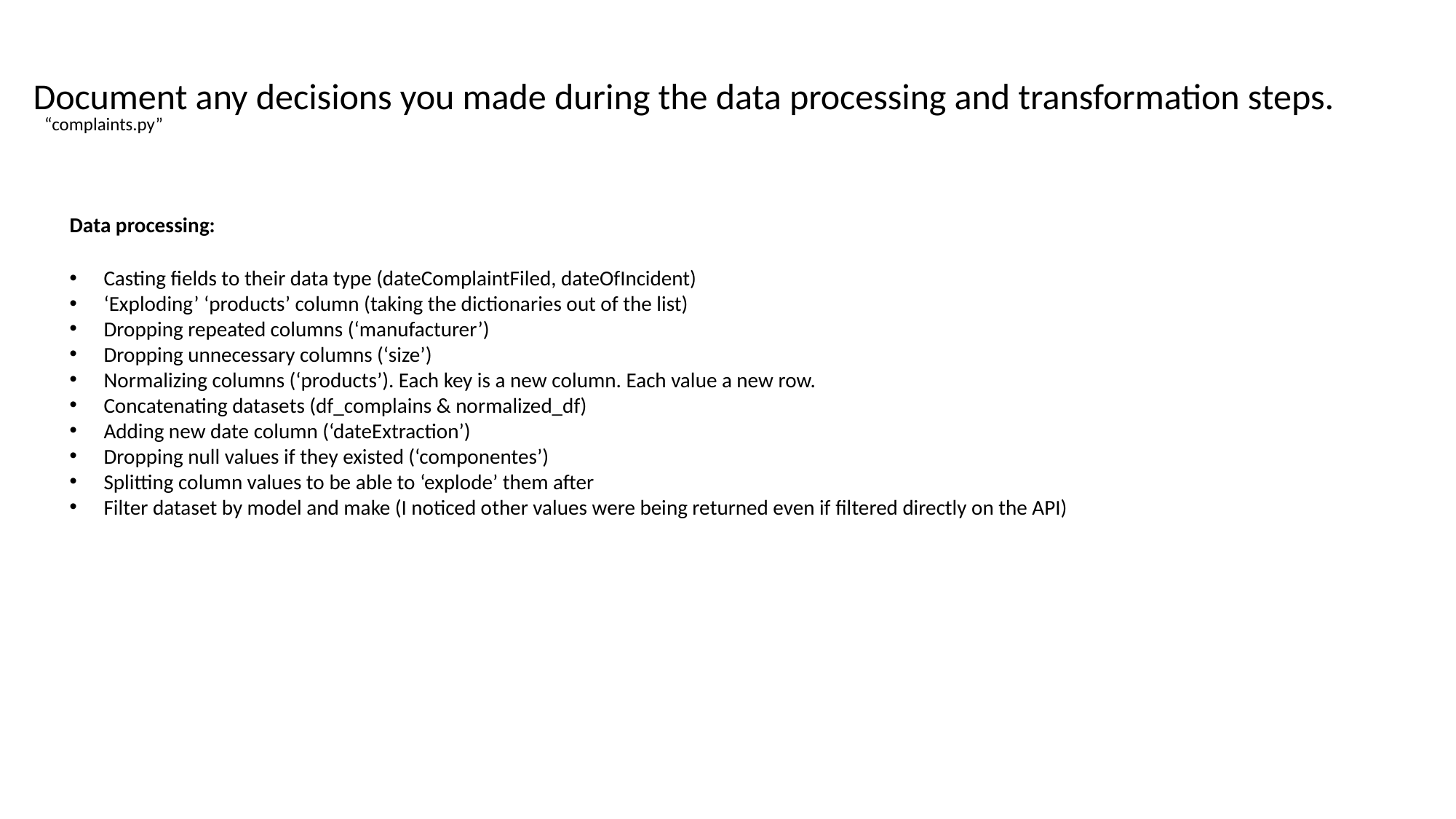

Document any decisions you made during the data processing and transformation steps.
“complaints.py”
Data processing:
Casting fields to their data type (dateComplaintFiled, dateOfIncident)
‘Exploding’ ‘products’ column (taking the dictionaries out of the list)
Dropping repeated columns (‘manufacturer’)
Dropping unnecessary columns (‘size’)
Normalizing columns (‘products’). Each key is a new column. Each value a new row.
Concatenating datasets (df_complains & normalized_df)
Adding new date column (‘dateExtraction’)
Dropping null values if they existed (‘componentes’)
Splitting column values to be able to ‘explode’ them after
Filter dataset by model and make (I noticed other values were being returned even if filtered directly on the API)